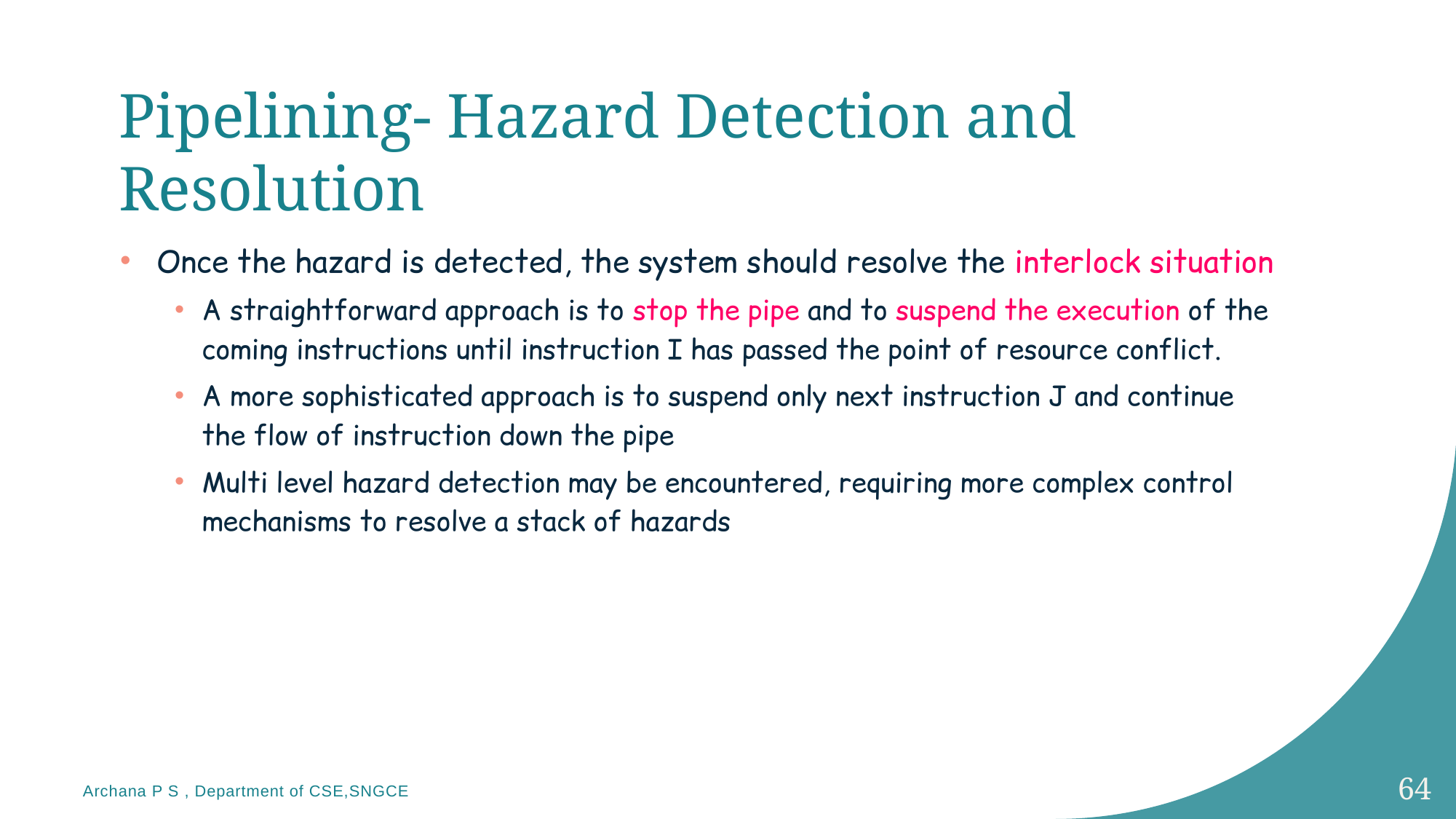

# Pipelining- Hazard Detection and Resolution
 Once the hazard is detected, the system should resolve the interlock situation
A straightforward approach is to stop the pipe and to suspend the execution of the coming instructions until instruction I has passed the point of resource conflict.
A more sophisticated approach is to suspend only next instruction J and continue the flow of instruction down the pipe
Multi level hazard detection may be encountered, requiring more complex control mechanisms to resolve a stack of hazards

64
Archana P S , Department of CSE,SNGCE